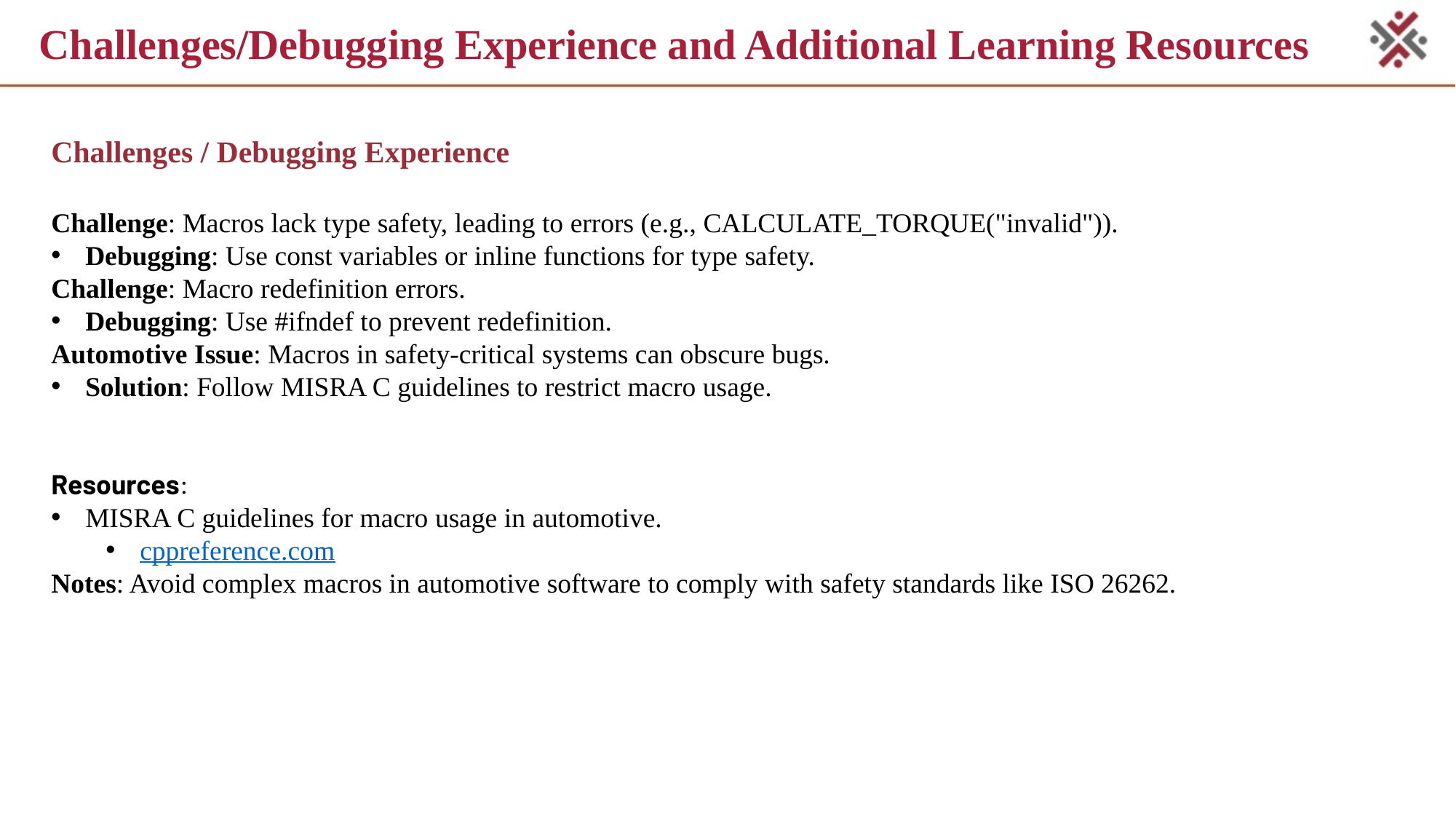

# Challenges/Debugging Experience and Additional Learning Resources
Challenges / Debugging Experience

Challenge: Macros lack type safety, leading to errors (e.g., CALCULATE_TORQUE("invalid")).
Debugging: Use const variables or inline functions for type safety.
Challenge: Macro redefinition errors.
Debugging: Use #ifndef to prevent redefinition.
Automotive Issue: Macros in safety-critical systems can obscure bugs.
Solution: Follow MISRA C guidelines to restrict macro usage.

Resources:
MISRA C guidelines for macro usage in automotive.
cppreference.com
Notes: Avoid complex macros in automotive software to comply with safety standards like ISO 26262.